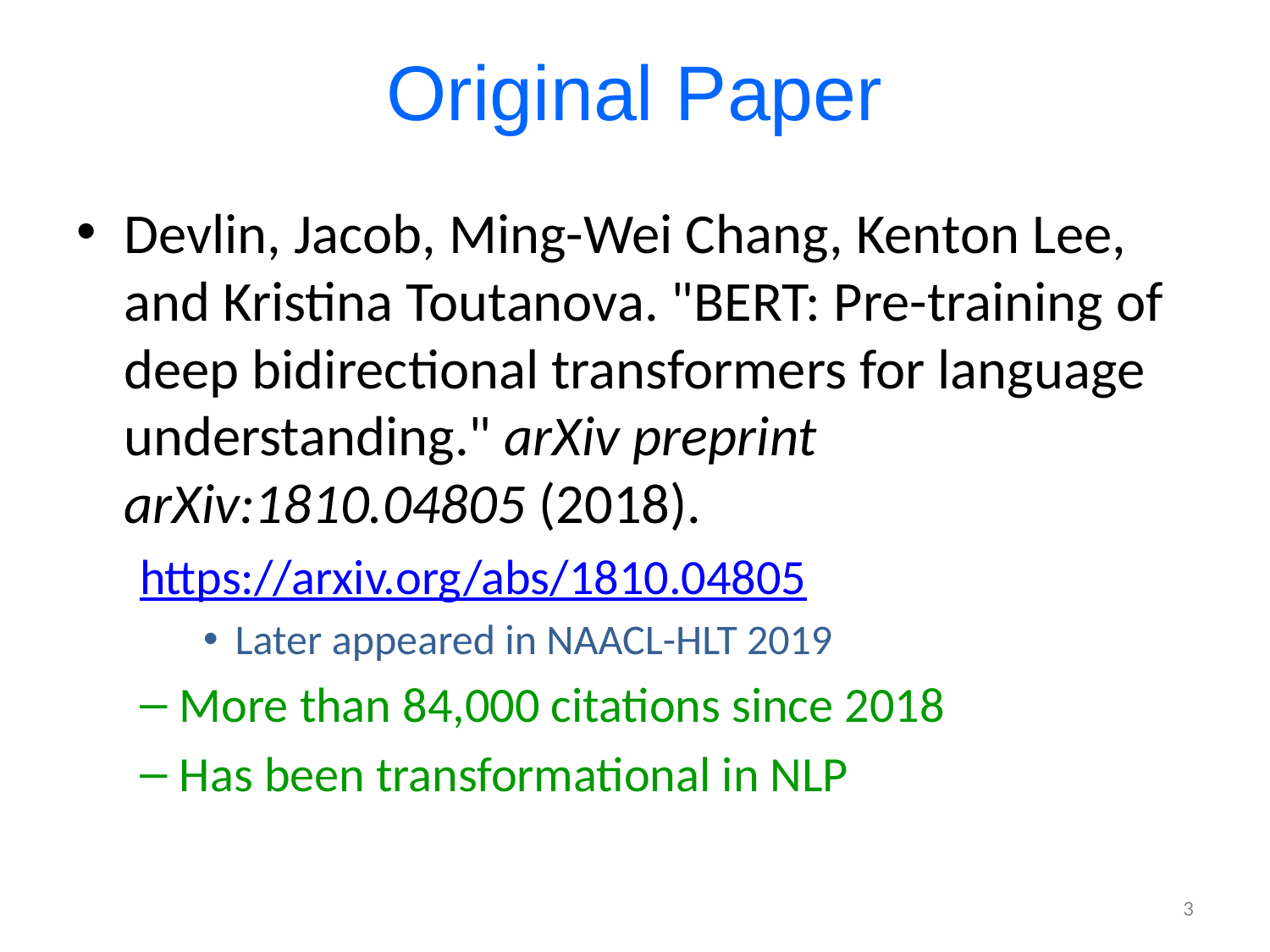

# Original Paper
Devlin, Jacob, Ming-Wei Chang, Kenton Lee, and Kristina Toutanova. "BERT: Pre-training of deep bidirectional transformers for language understanding." arXiv preprint arXiv:1810.04805 (2018).
https://arxiv.org/abs/1810.04805
Later appeared in NAACL-HLT 2019
More than 84,000 citations since 2018
Has been transformational in NLP

3